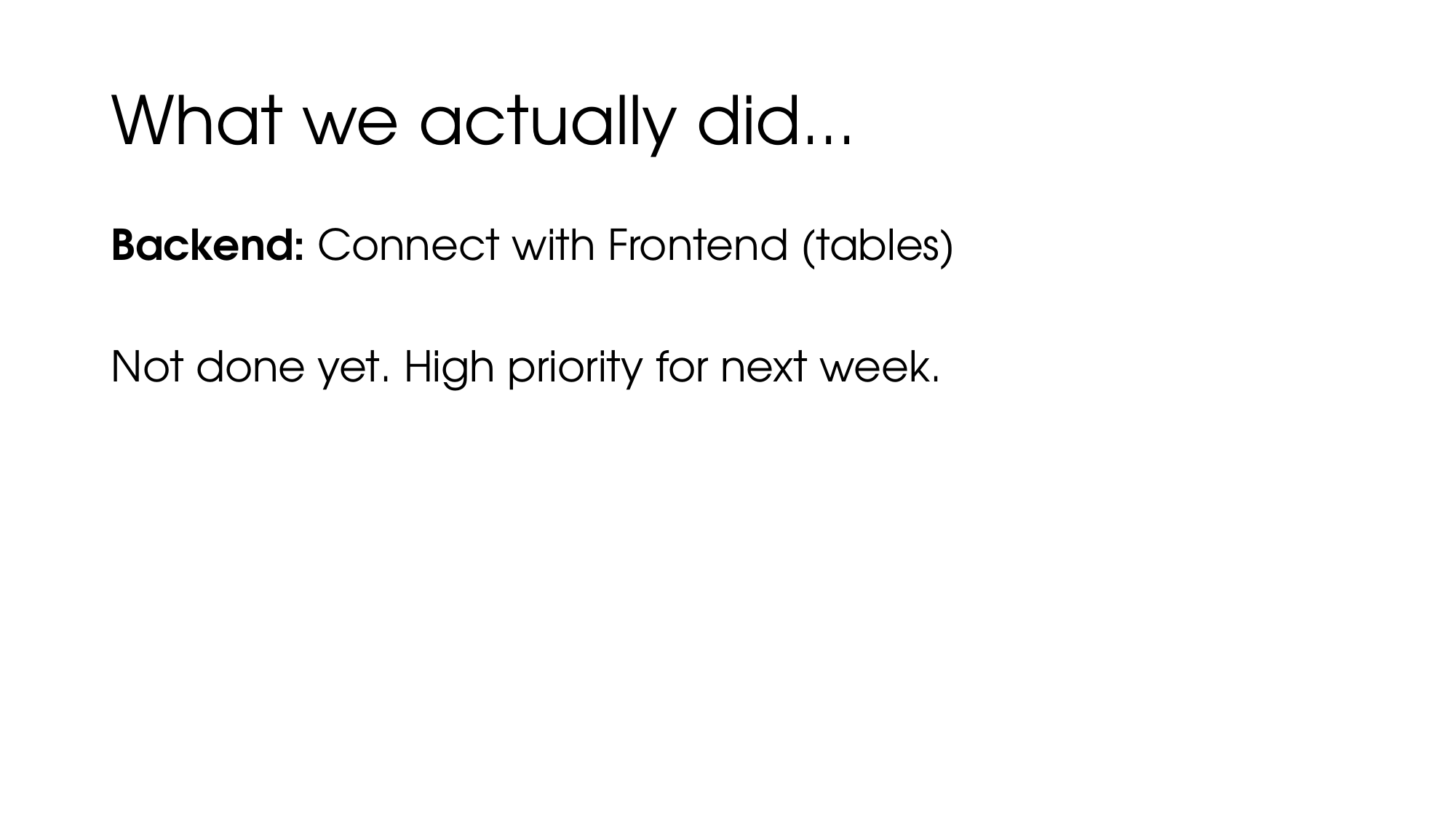

# What we actually did...
Backend: Connect with Frontend (tables)

Not done yet. High priority for next week.